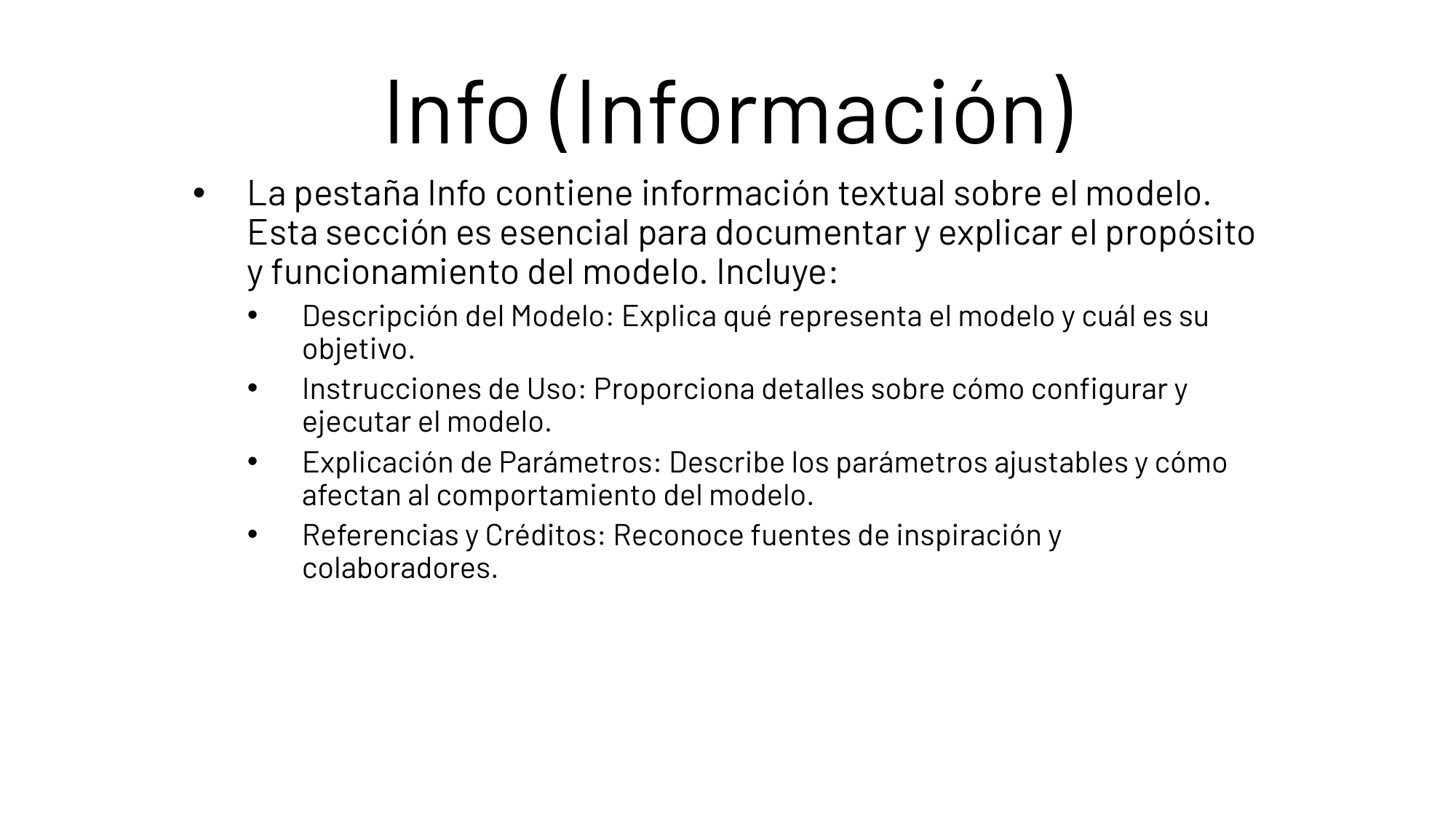

# Info (Información)
La pestaña Info contiene información textual sobre el modelo. Esta sección es esencial para documentar y explicar el propósito y funcionamiento del modelo. Incluye:
Descripción del Modelo: Explica qué representa el modelo y cuál es su objetivo.
Instrucciones de Uso: Proporciona detalles sobre cómo configurar y ejecutar el modelo.
Explicación de Parámetros: Describe los parámetros ajustables y cómo afectan al comportamiento del modelo.
Referencias y Créditos: Reconoce fuentes de inspiración y colaboradores.